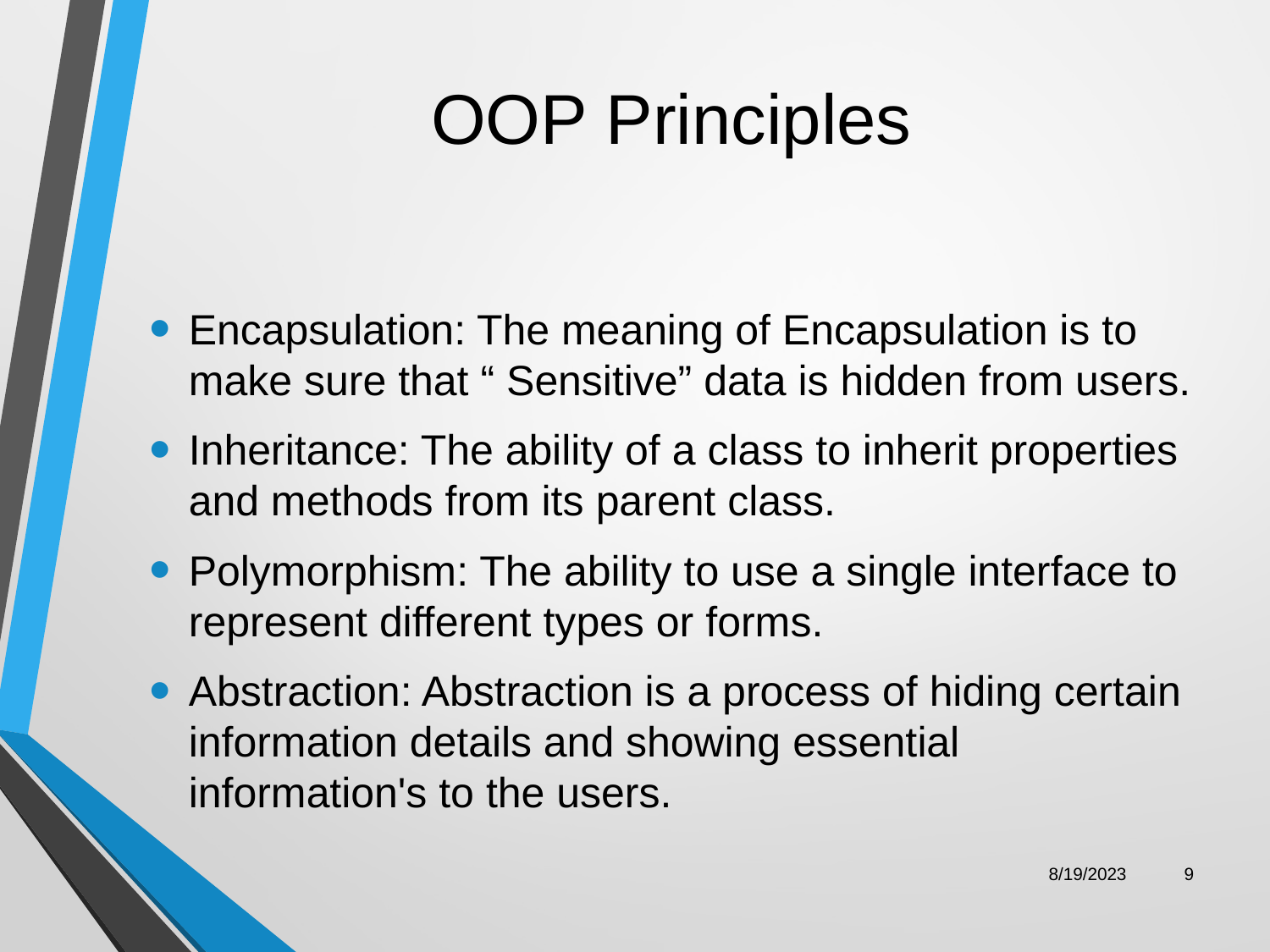

# OOP Principles
Encapsulation: The meaning of Encapsulation is to make sure that “ Sensitive” data is hidden from users.
Inheritance: The ability of a class to inherit properties and methods from its parent class.
Polymorphism: The ability to use a single interface to represent different types or forms.
Abstraction: Abstraction is a process of hiding certain information details and showing essential information's to the users.

8/19/2023
9